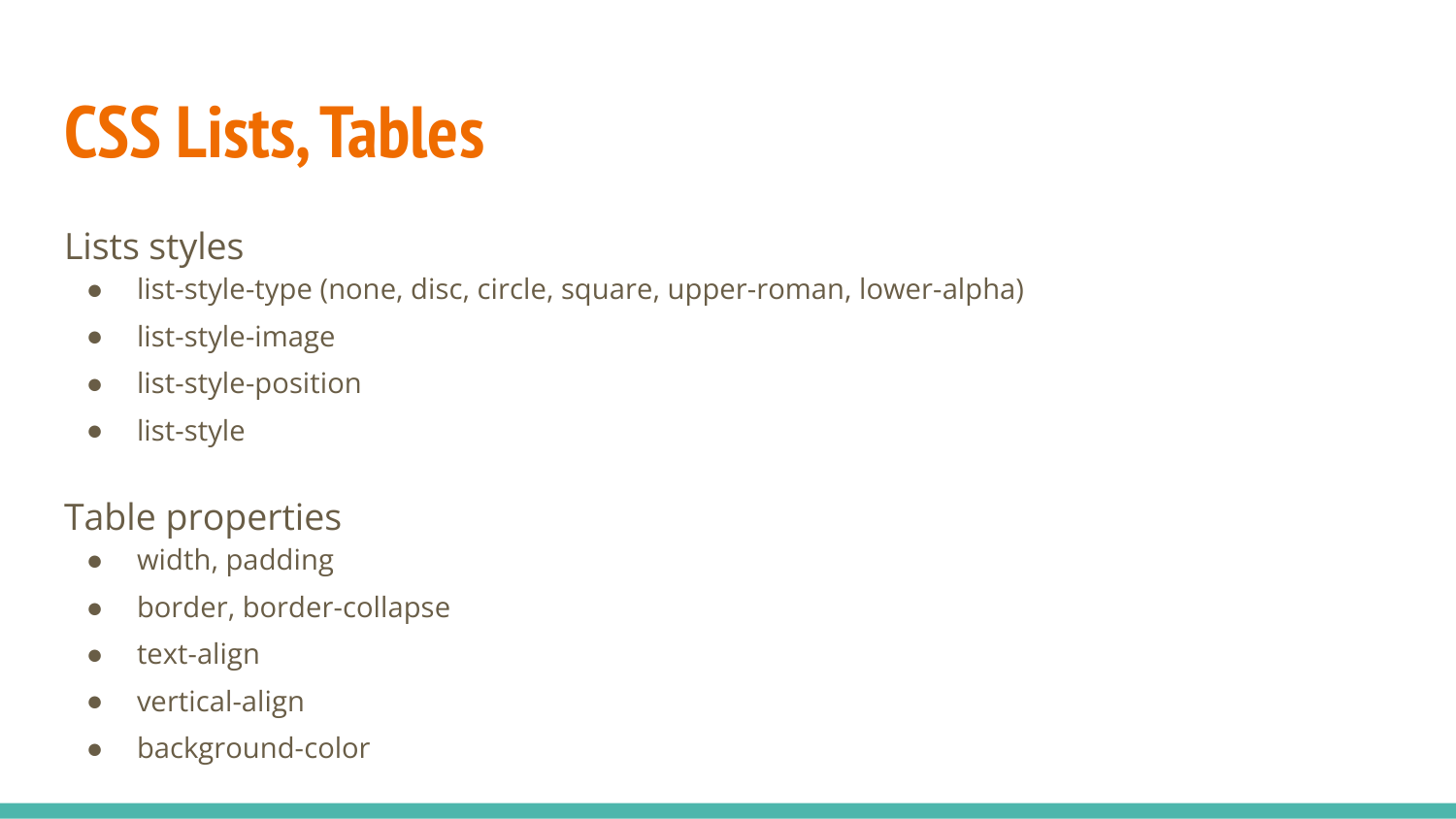

# CSS Lists, Tables
Lists styles
list-style-type (none, disc, circle, square, upper-roman, lower-alpha)
list-style-image
list-style-position
list-style
Table properties
width, padding
border, border-collapse
text-align
vertical-align
background-color